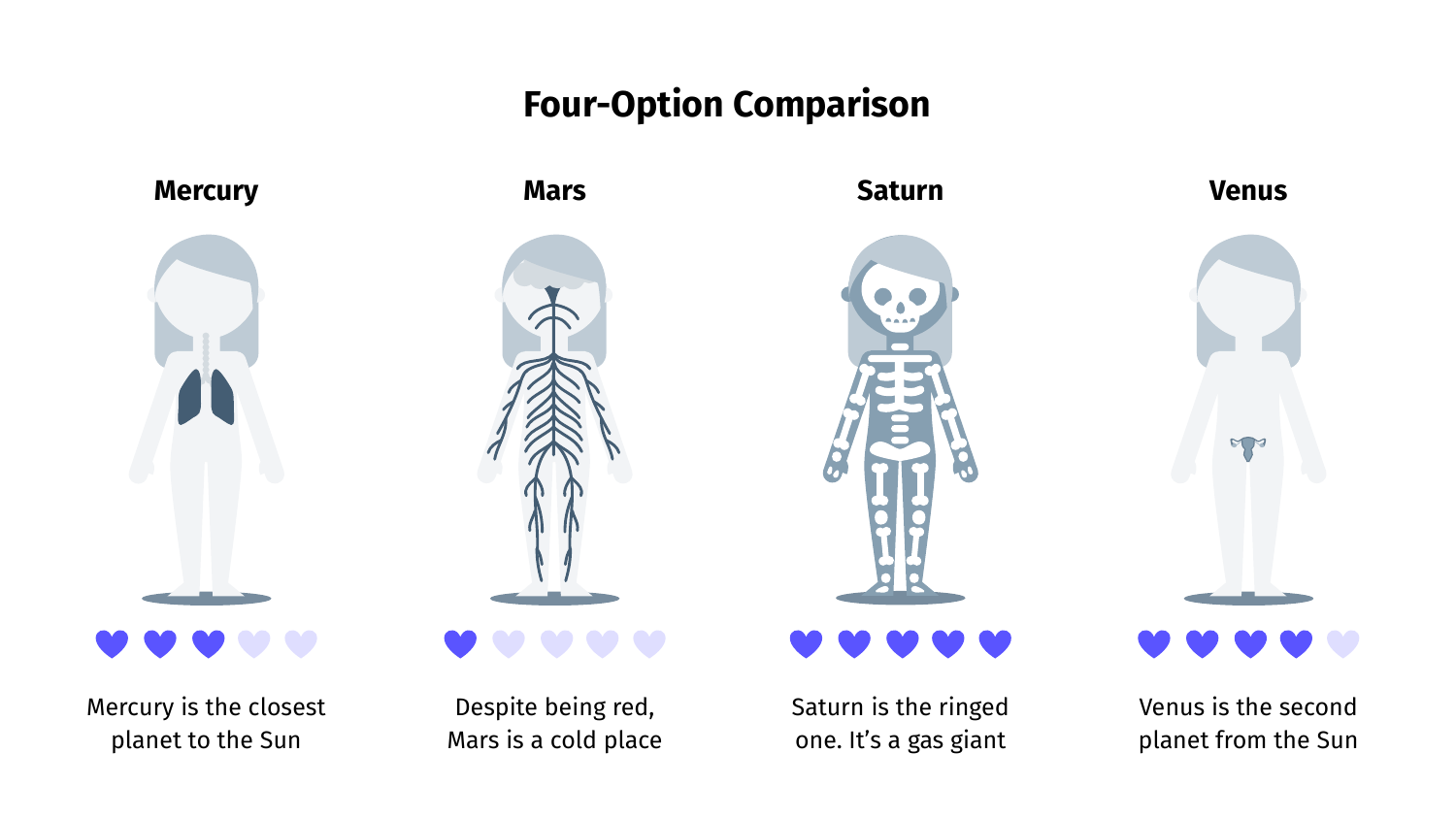

# Four-Option Comparison
Mercury
Mars
Saturn
Venus

Mercury is the closest planet to the Sun
Despite being red, Mars is a cold place
Saturn is the ringed one. It’s a gas giant
Venus is the second planet from the Sun